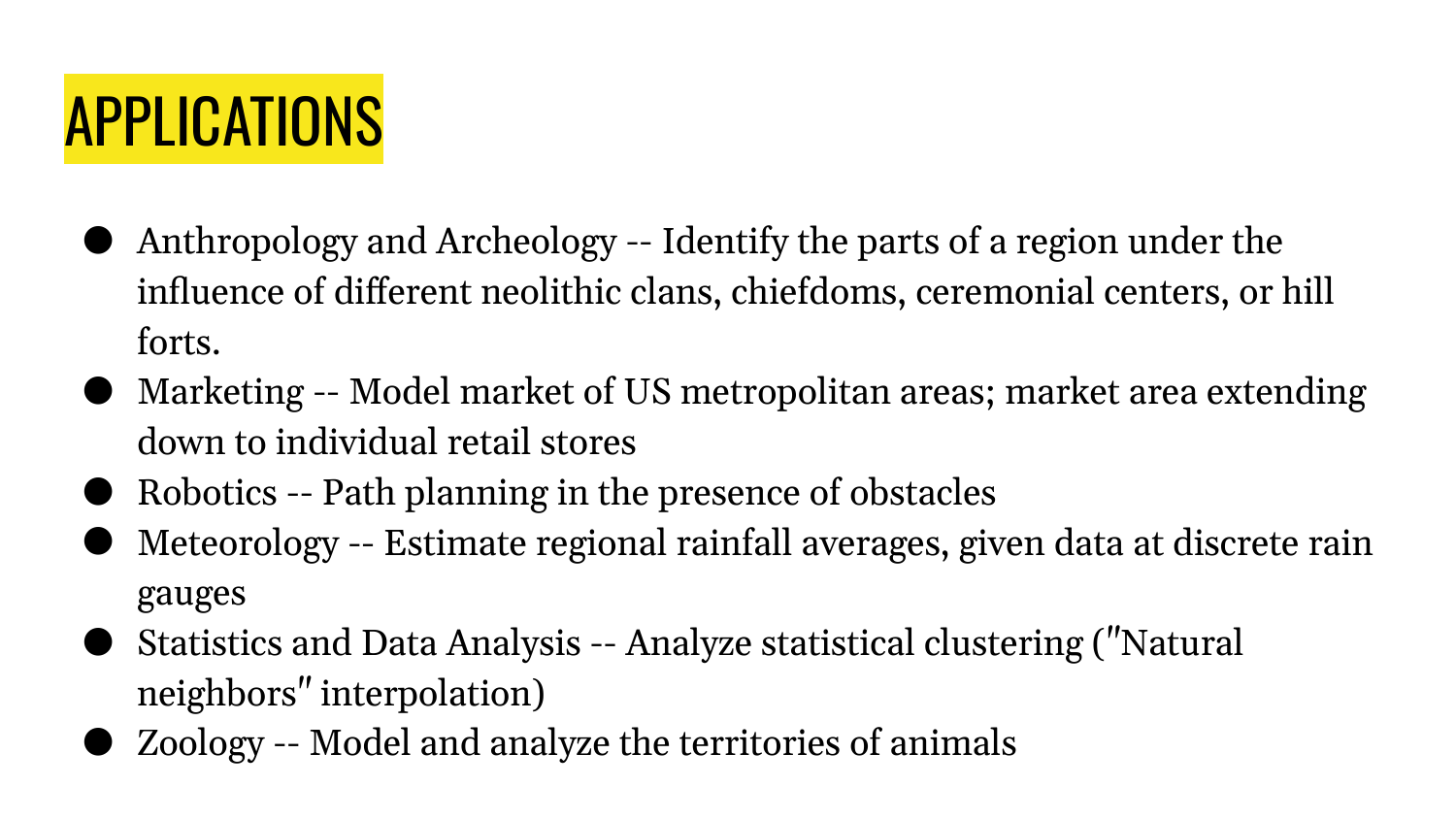

# APPLICATIONS
Anthropology and Archeology -- Identify the parts of a region under the influence of different neolithic clans, chiefdoms, ceremonial centers, or hill forts.
Marketing -- Model market of US metropolitan areas; market area extending down to individual retail stores
Robotics -- Path planning in the presence of obstacles
Meteorology -- Estimate regional rainfall averages, given data at discrete rain gauges
Statistics and Data Analysis -- Analyze statistical clustering ("Natural neighbors" interpolation)
Zoology -- Model and analyze the territories of animals